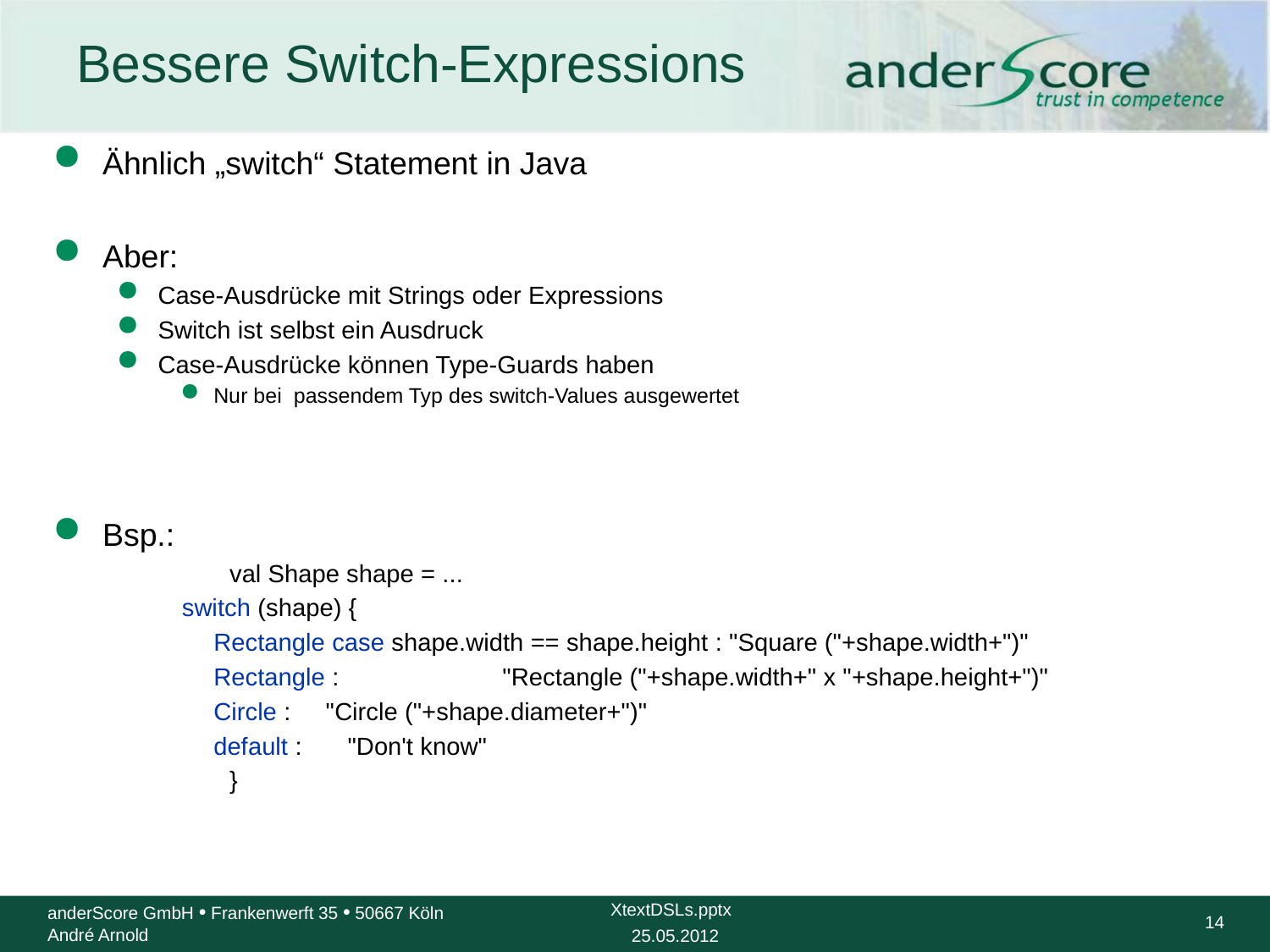

# Bessere Switch-Expressions
Ähnlich „switch“ Statement in Java

Aber:
Case-Ausdrücke mit Strings oder Expressions
Switch ist selbst ein Ausdruck
Case-Ausdrücke können Type-Guards haben
Nur bei  passendem Typ des switch-Values ausgewertet

Bsp.:
		val Shape shape = ...
switch (shape) {
	Rectangle case shape.width == shape.height : "Square ("+shape.width+")"
  	Rectangle :		     "Rectangle ("+shape.width+" x "+shape.height+")"
 	Circle :     "Circle ("+shape.diameter+")"
	default : 	 "Don't know"
		}